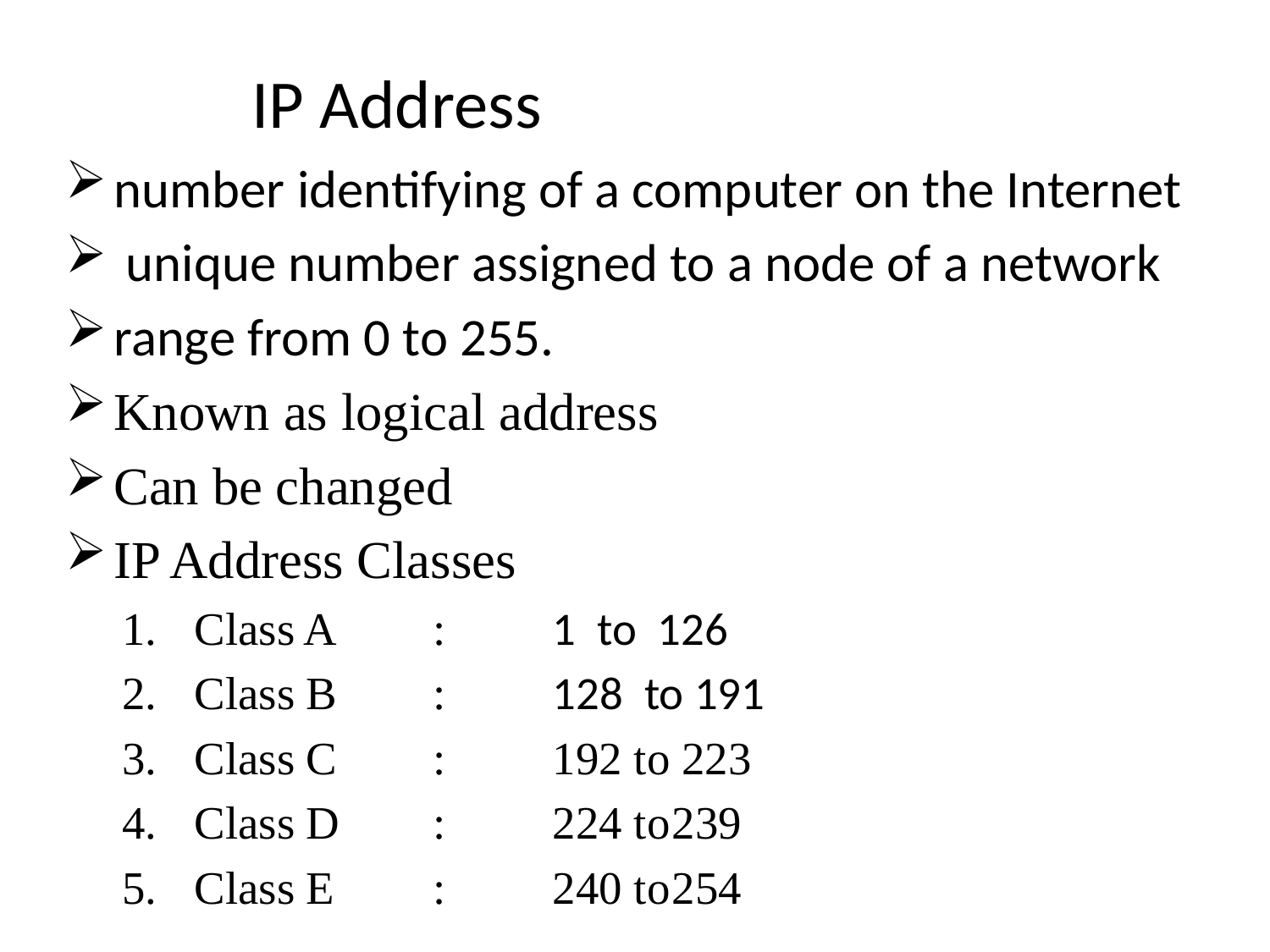

# IP Address
number identifying of a computer on the Internet
 unique number assigned to a node of a network
range from 0 to 255.
Known as logical address
Can be changed
IP Address Classes
Class A   	:  	1  to  126
Class B	:	128  to 191
Class C	:	192 to 223
Class D	:	224 to	239
Class E	:	240 to	254